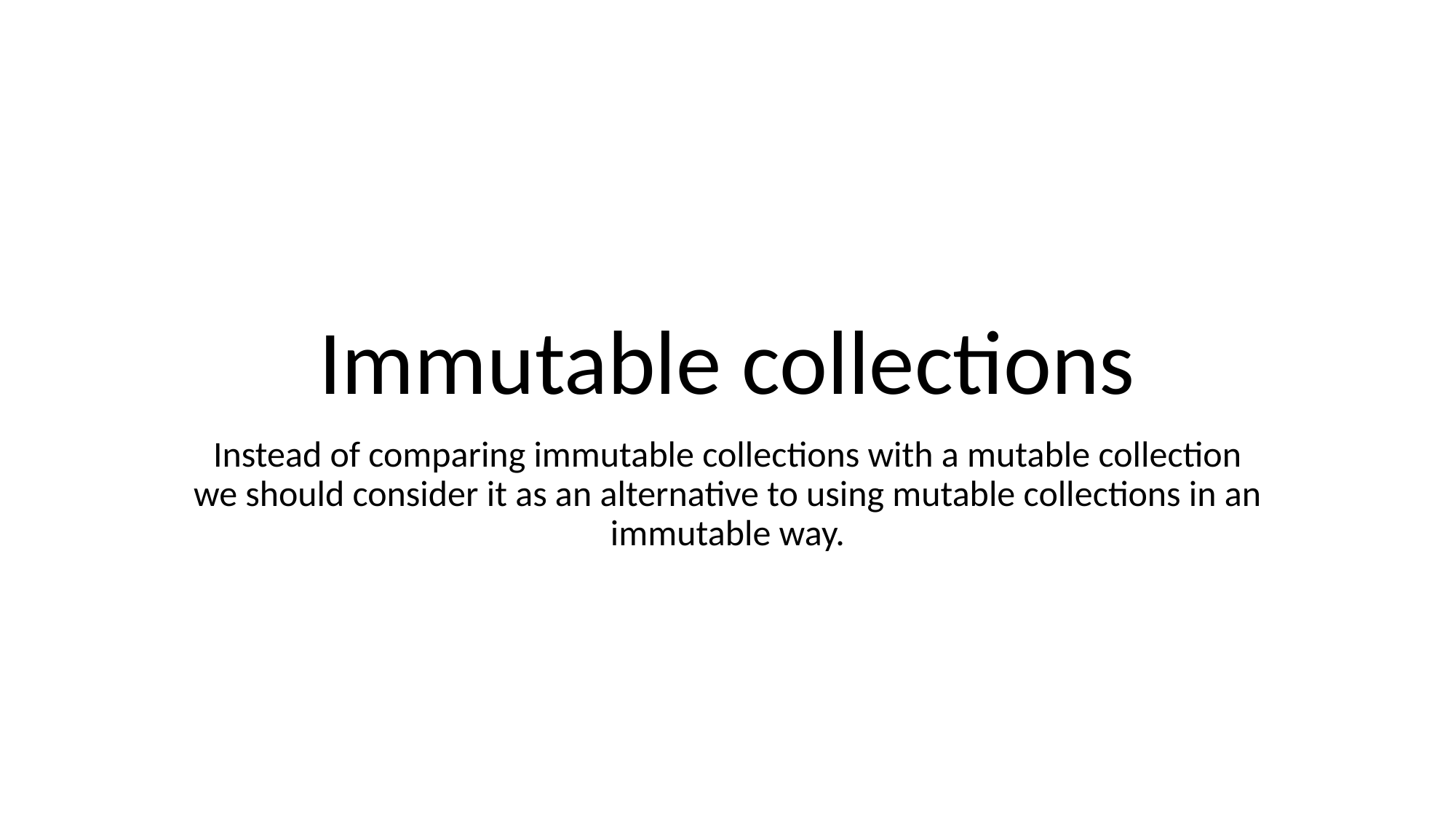

# Immutable collections
Instead of comparing immutable collections with a mutable collection we should consider it as an alternative to using mutable collections in an immutable way.